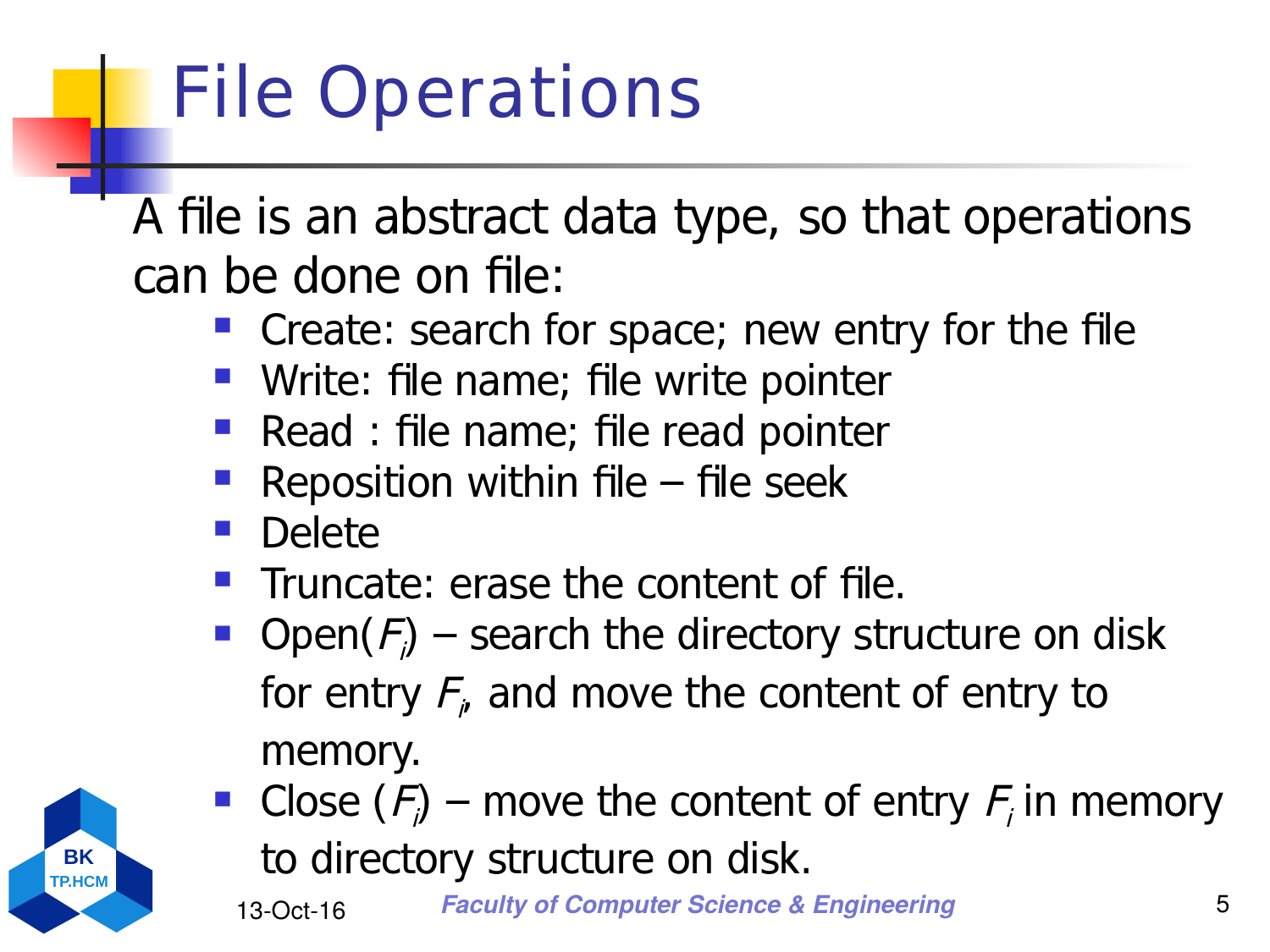

# File Operations
A file is an abstract data type, so that operations can be done on file:
Create: search for space; new entry for the file
Write: file name; file write pointer
Read : file name; file read pointer
Reposition within file – file seek
Delete
Truncate: erase the content of file.
Open(Fi) – search the directory structure on disk for entry Fi, and move the content of entry to memory.
Close (Fi) – move the content of entry Fi in memory to directory structure on disk.
5
13-Oct-16
Faculty of Computer Science & Engineering